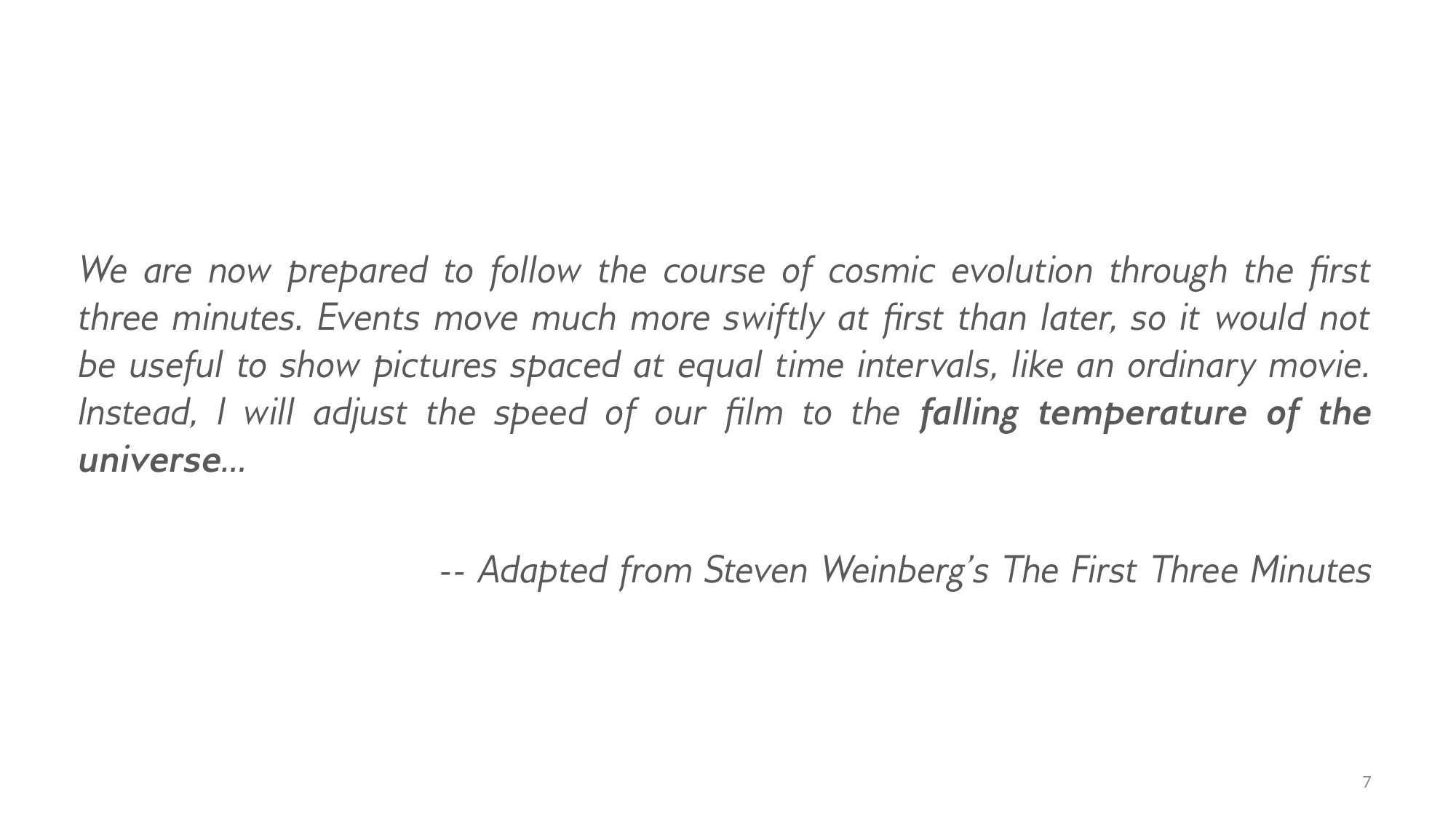

We are now prepared to follow the course of cosmic evolution through the first three minutes. Events move much more swiftly at first than later, so it would not be useful to show pictures spaced at equal time intervals, like an ordinary movie. Instead, I will adjust the speed of our film to the falling temperature of the universe…

-- Adapted from Steven Weinberg’s The First Three Minutes
7